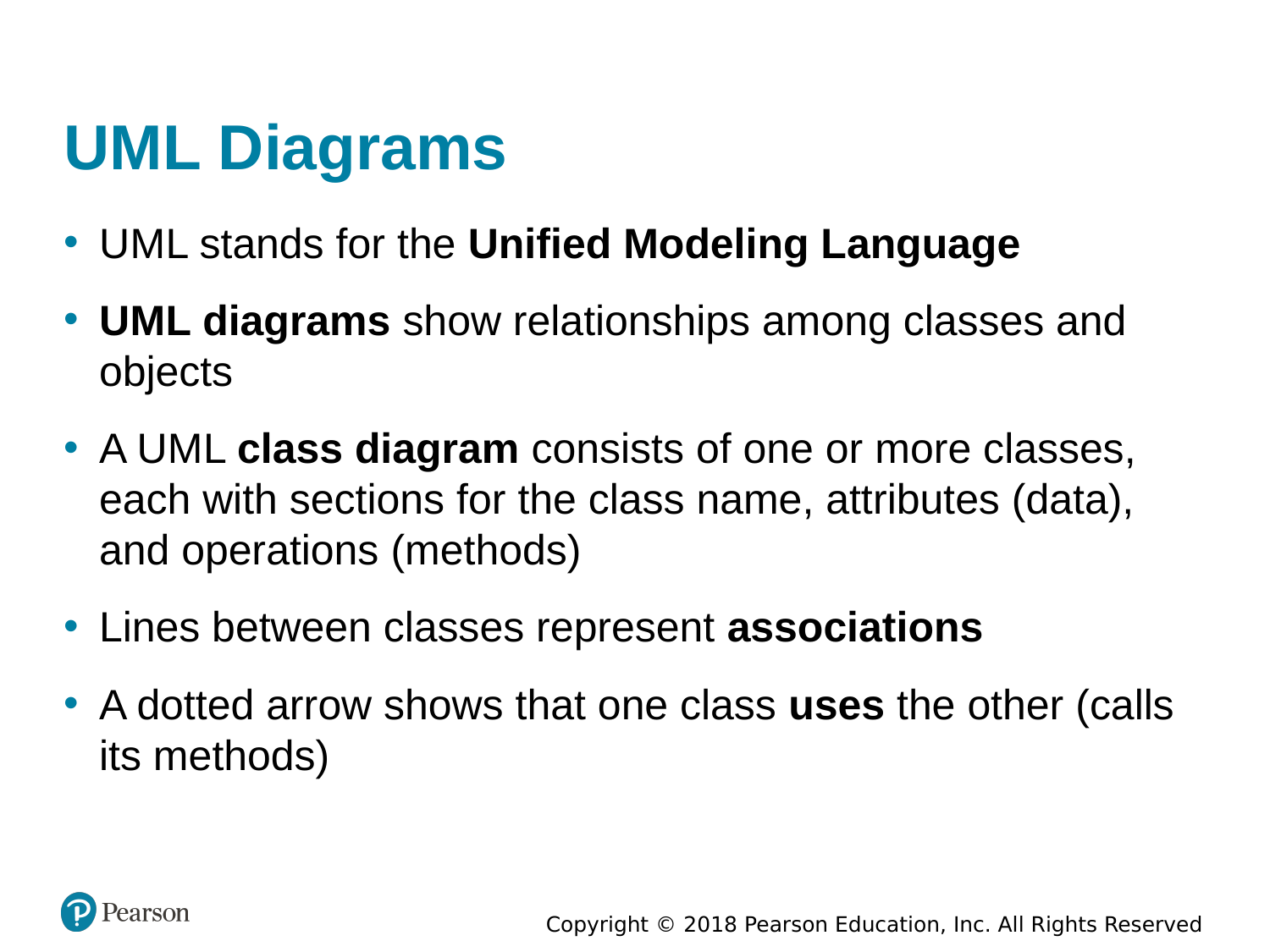

# U M L Diagrams
U M L stands for the Unified Modeling Language
U M L diagrams show relationships among classes and objects
A U M L class diagram consists of one or more classes, each with sections for the class name, attributes (data), and operations (methods)
Lines between classes represent associations
A dotted arrow shows that one class uses the other (calls its methods)